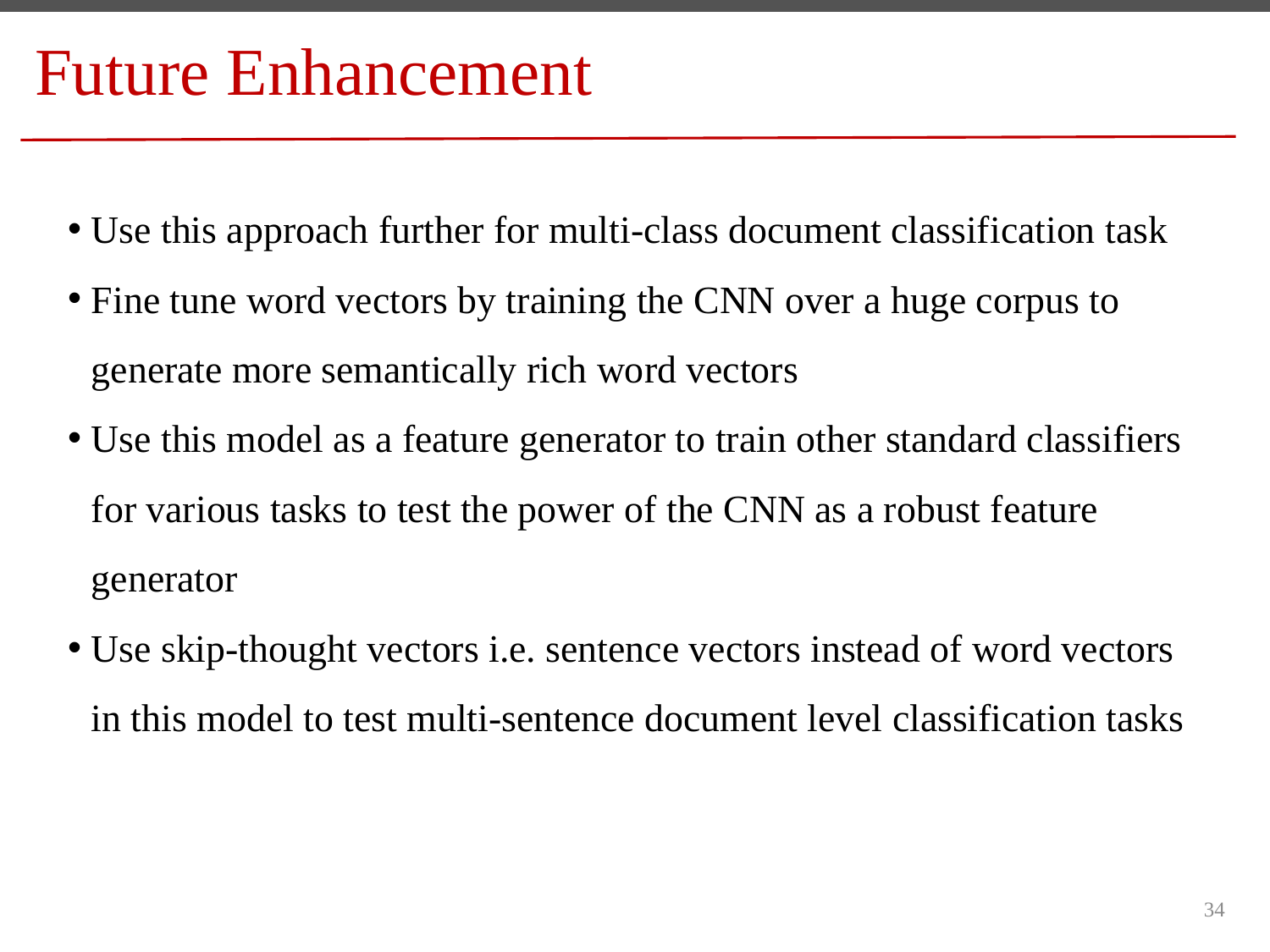

# Future Enhancement
Use this approach further for multi-class document classification task
Fine tune word vectors by training the CNN over a huge corpus to generate more semantically rich word vectors
Use this model as a feature generator to train other standard classifiers for various tasks to test the power of the CNN as a robust feature generator
Use skip-thought vectors i.e. sentence vectors instead of word vectors in this model to test multi-sentence document level classification tasks

34